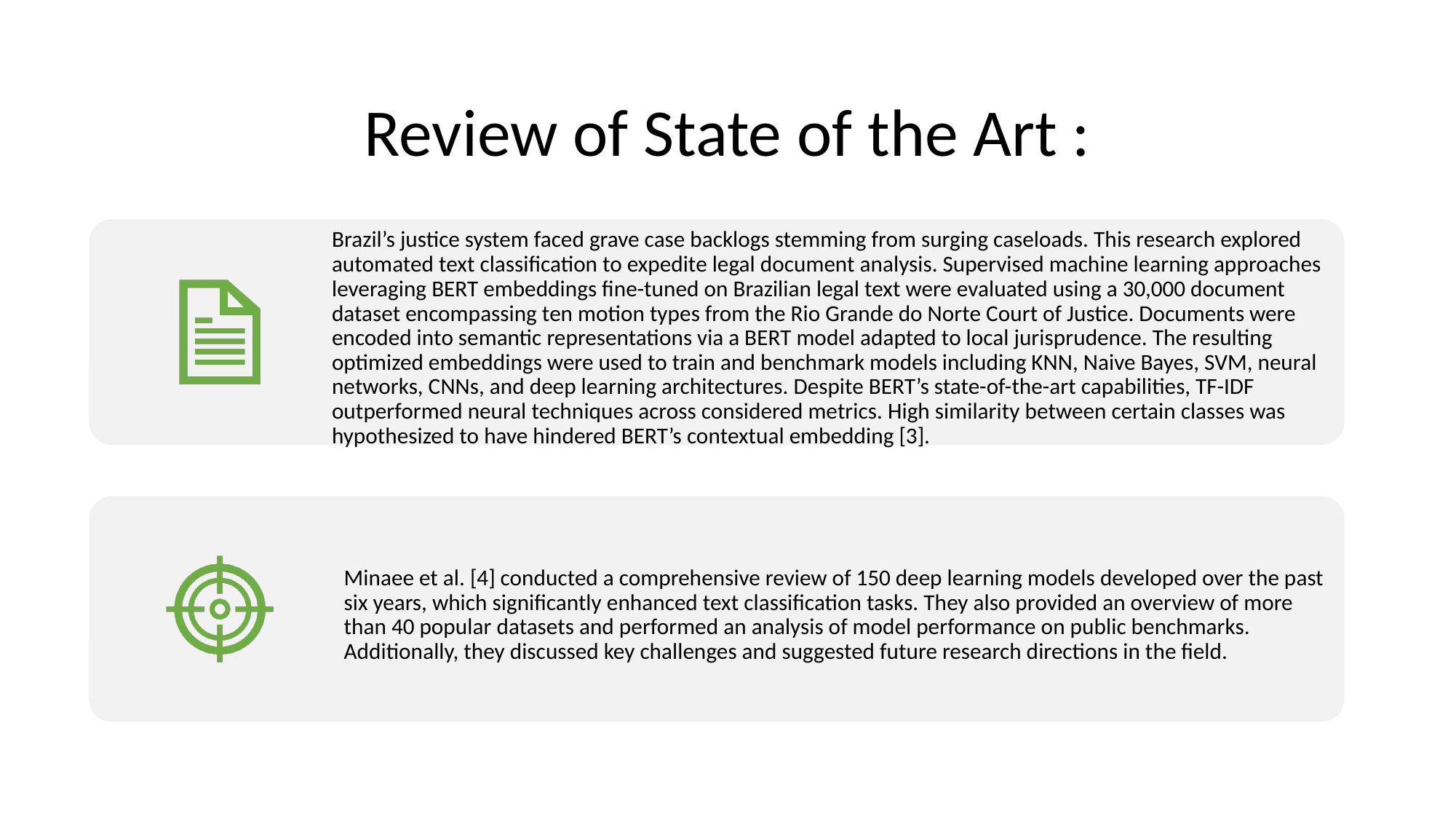

# Review of State of the Art :
Brazil’s justice system faced grave case backlogs stemming from surging caseloads. This research explored automated text classification to expedite legal document analysis. Supervised machine learning approaches leveraging BERT embeddings fine-tuned on Brazilian legal text were evaluated using a 30,000 document dataset encompassing ten motion types from the Rio Grande do Norte Court of Justice. Documents were encoded into semantic representations via a BERT model adapted to local jurisprudence. The resulting optimized embeddings were used to train and benchmark models including KNN, Naive Bayes, SVM, neural networks, CNNs, and deep learning architectures. Despite BERT’s state-of-the-art capabilities, TF-IDF outperformed neural techniques across considered metrics. High similarity between certain classes was hypothesized to have hindered BERT’s contextual embedding [3].
Minaee et al. [4] conducted a comprehensive review of 150 deep learning models developed over the past six years, which significantly enhanced text classification tasks. They also provided an overview of more than 40 popular datasets and performed an analysis of model performance on public benchmarks. Additionally, they discussed key challenges and suggested future research directions in the field.